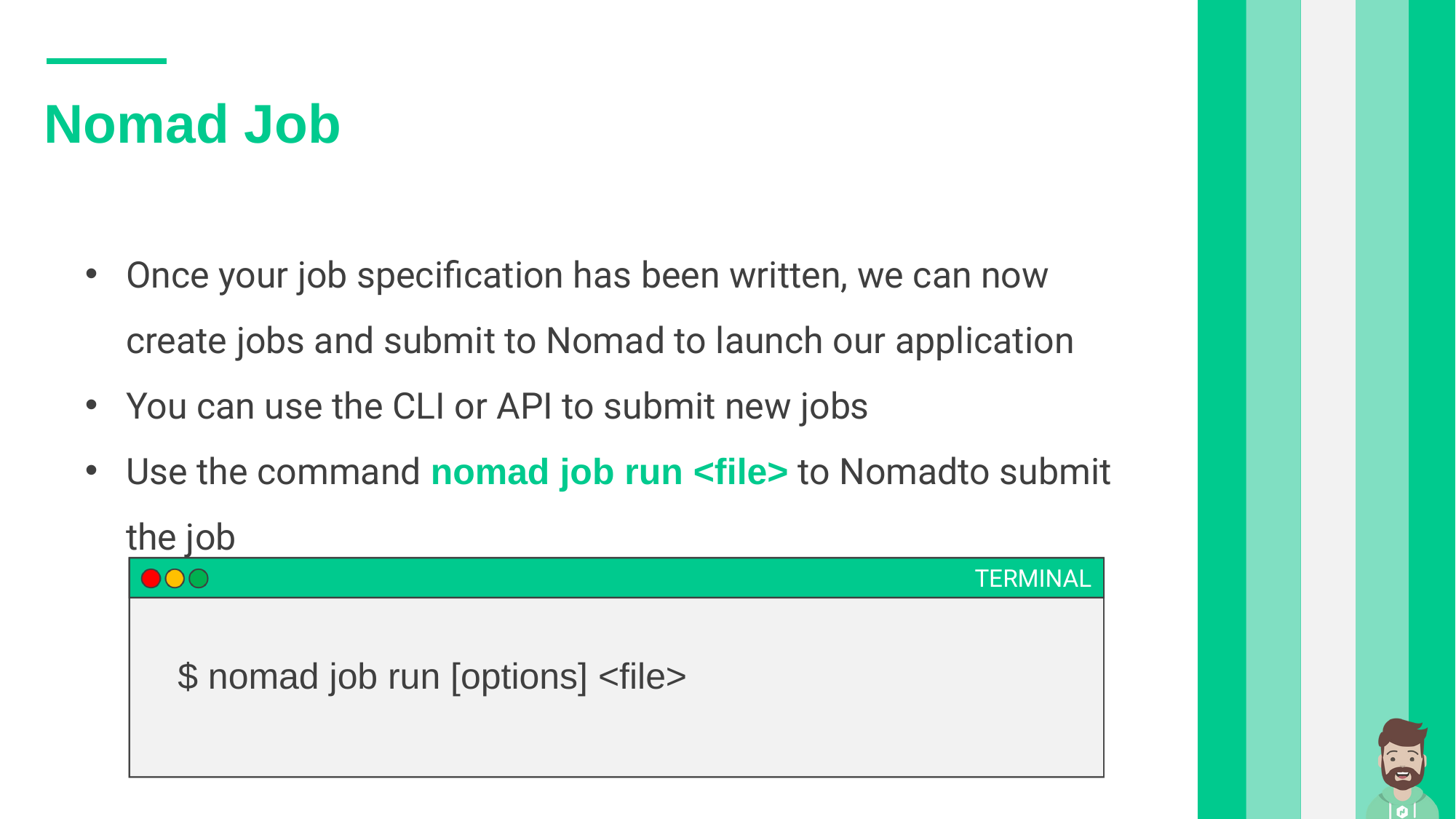

Nomad Job
Once your job specification has been written, we can now create jobs and submit to Nomad to launch our application
You can use the CLI or API to submit new jobs
Use the command nomad job run <file> to Nomadto submit the job

TERMINAL
$ nomad job run [options] <file>